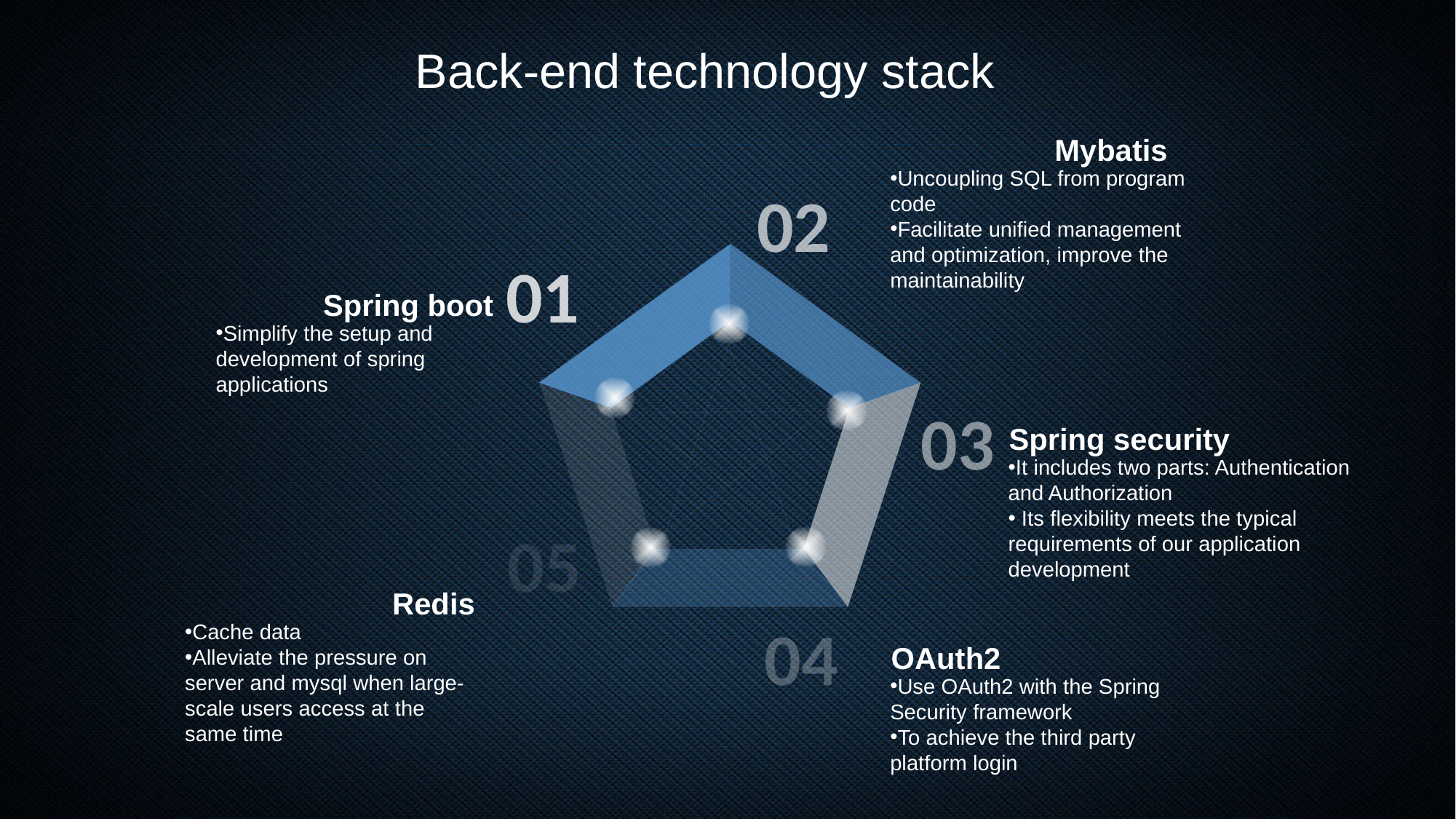

Back-end technology stack
Mybatis
Uncoupling SQL from program code
Facilitate unified management and optimization, improve the maintainability

02

01
Spring boot
Simplify the setup and development of spring applications

03
Spring security
It includes two parts: Authentication and Authorization
 Its flexibility meets the typical requirements of our application development
05

Redis
Cache data
Alleviate the pressure on server and mysql when large-scale users access at the same time
04
OAuth2
Use OAuth2 with the Spring Security framework
To achieve the third party platform login